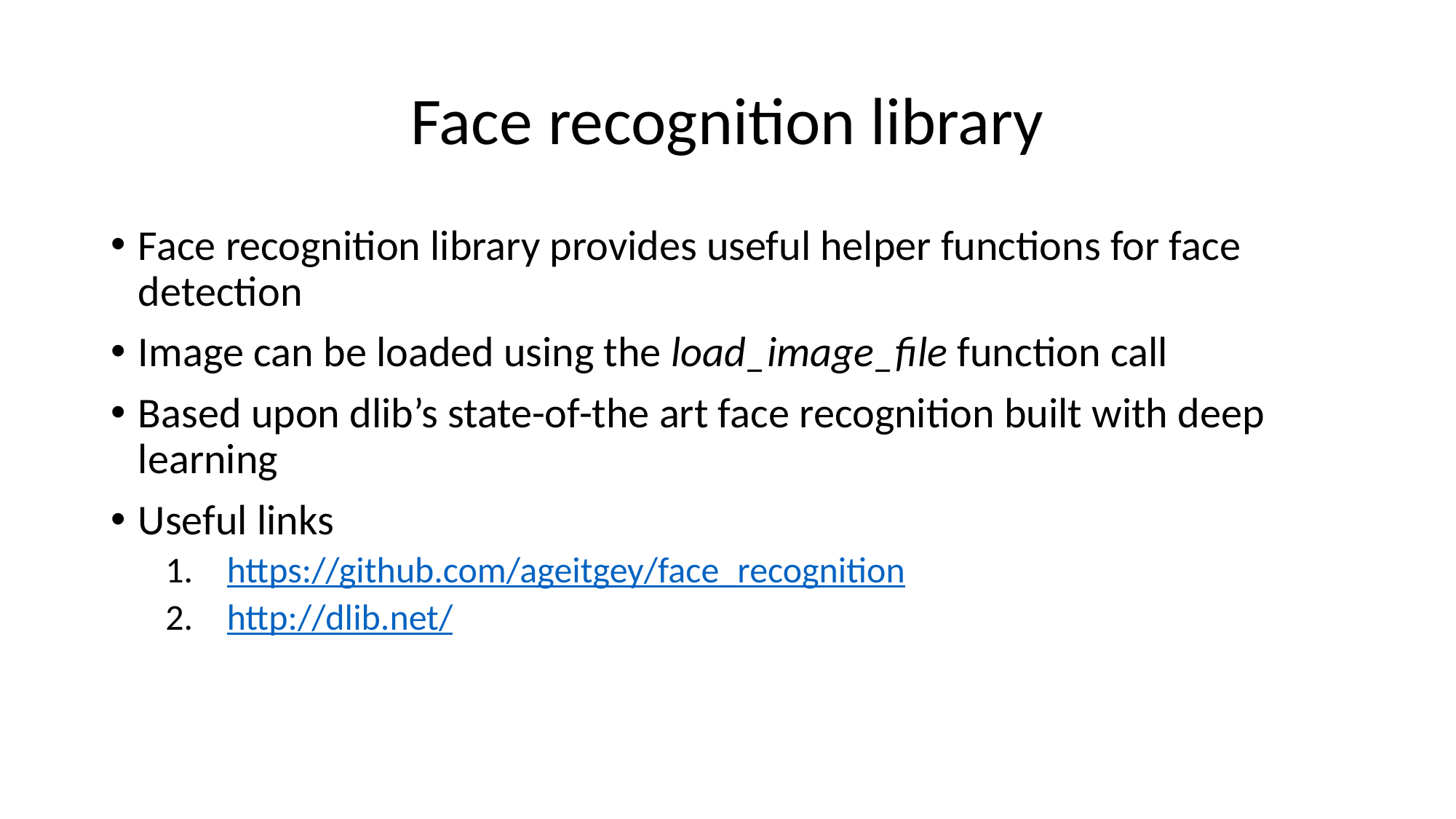

# Face recognition library
Face recognition library provides useful helper functions for face detection
Image can be loaded using the load_image_file function call
Based upon dlib’s state-of-the art face recognition built with deep learning
Useful links
https://github.com/ageitgey/face_recognition
http://dlib.net/